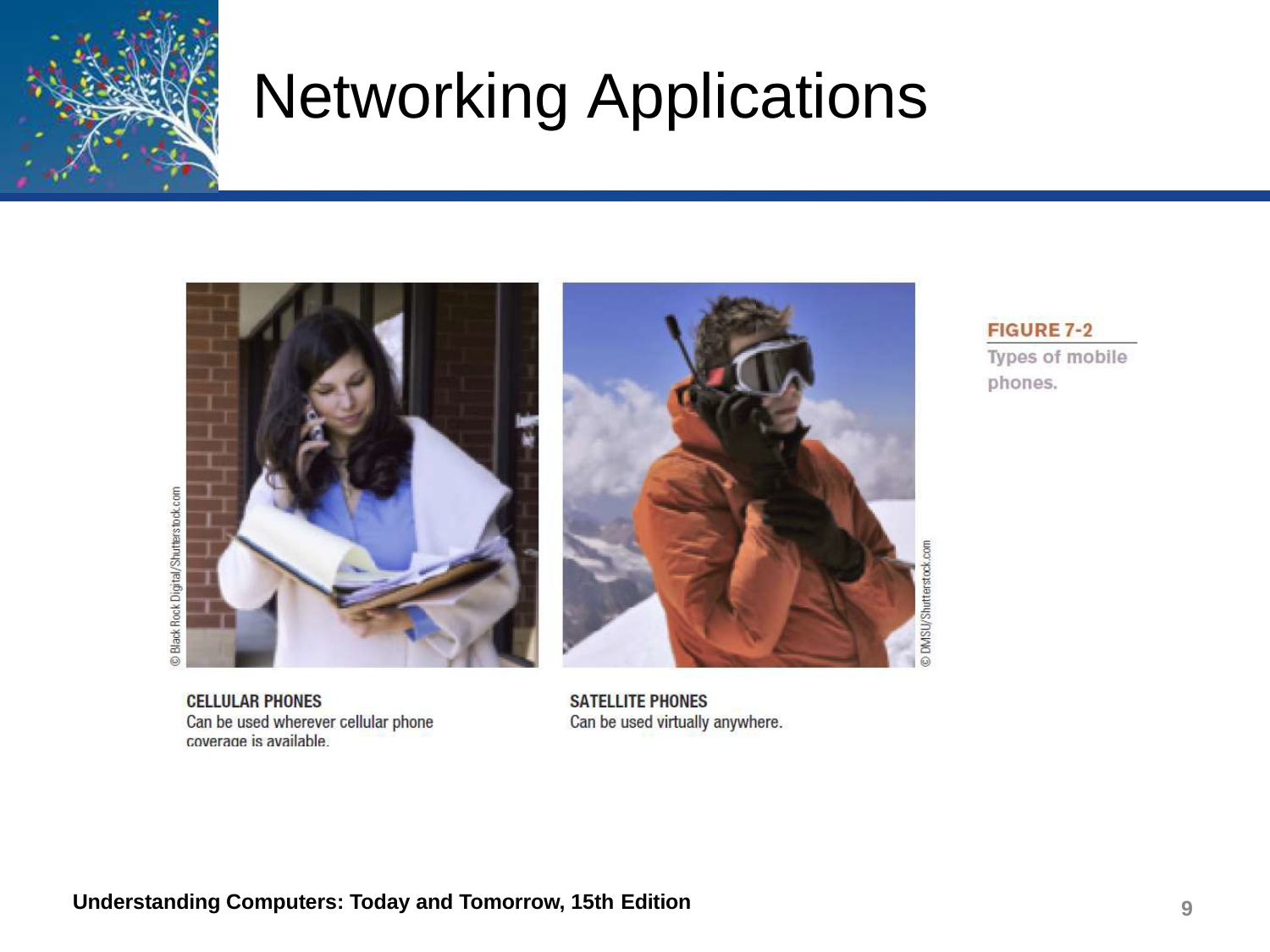

# Networking Applications

Understanding Computers: Today and Tomorrow, 15th Edition
9